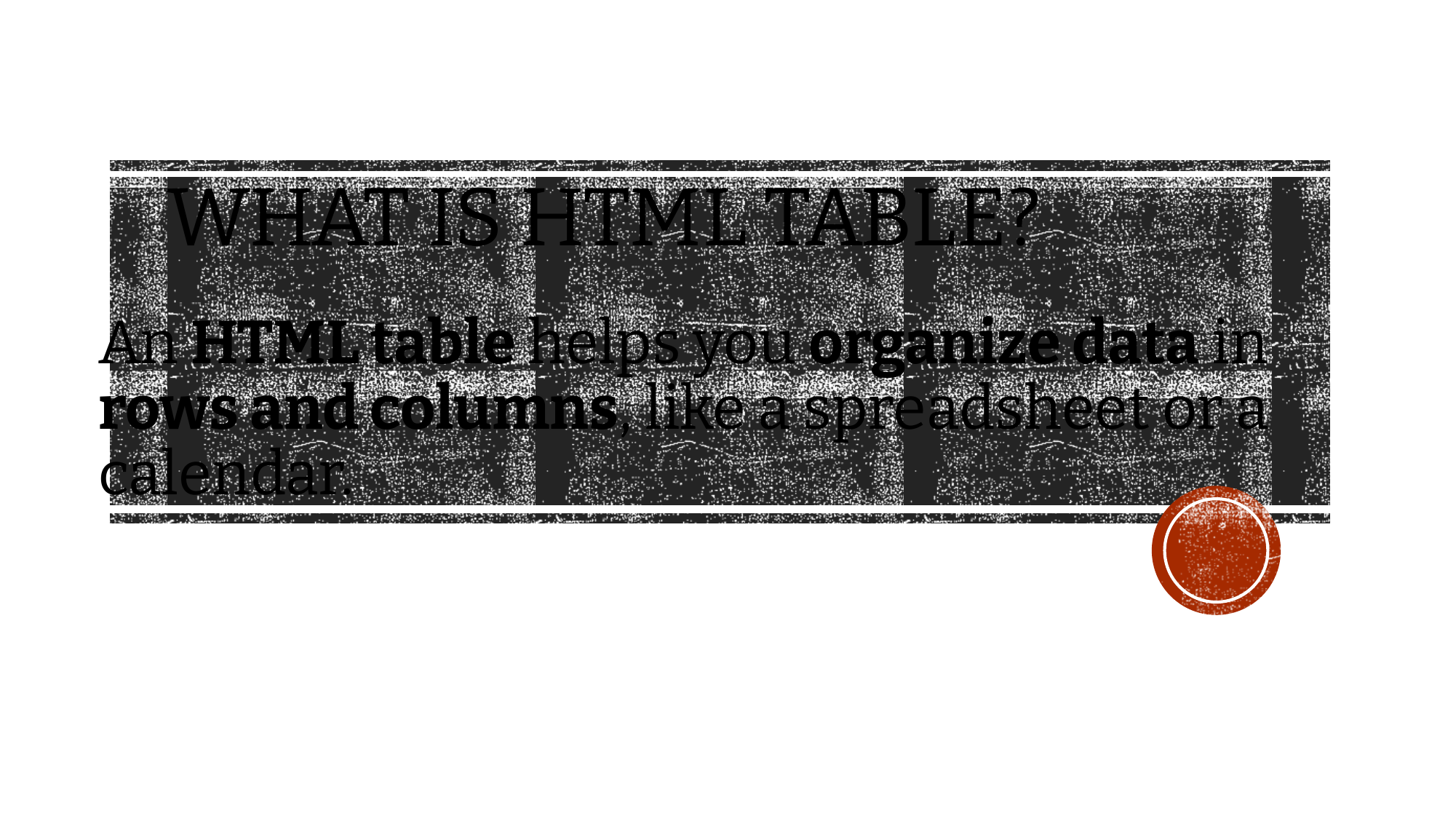

# What Is HTML Table?
An HTML table helps you organize data in rows and columns, like a spreadsheet or a calendar.